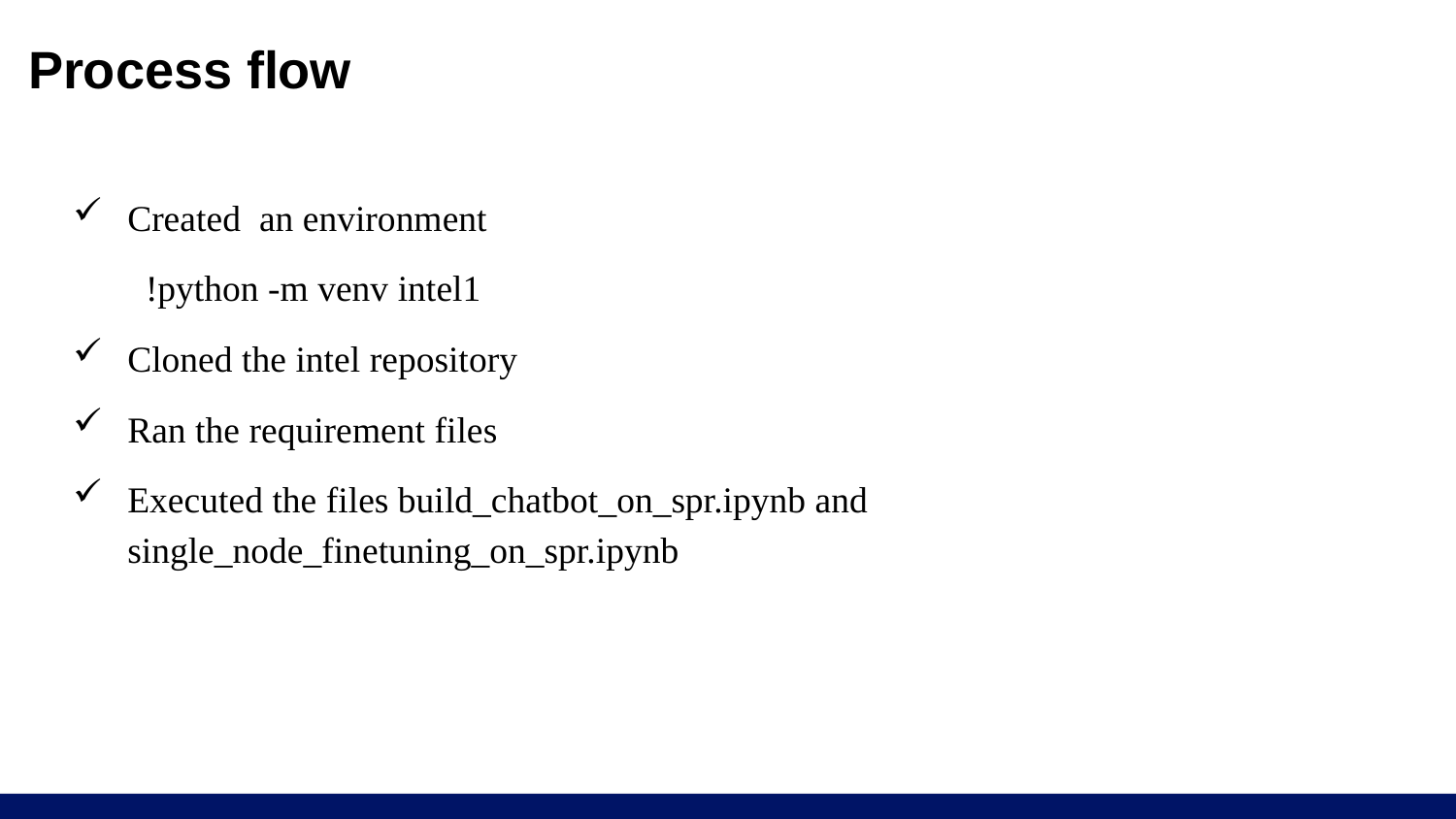

# Process flow
Created  an environment
!python -m venv intel1
Cloned the intel repository
Ran the requirement files
Executed the files build_chatbot_on_spr.ipynb and single_node_finetuning_on_spr.ipynb